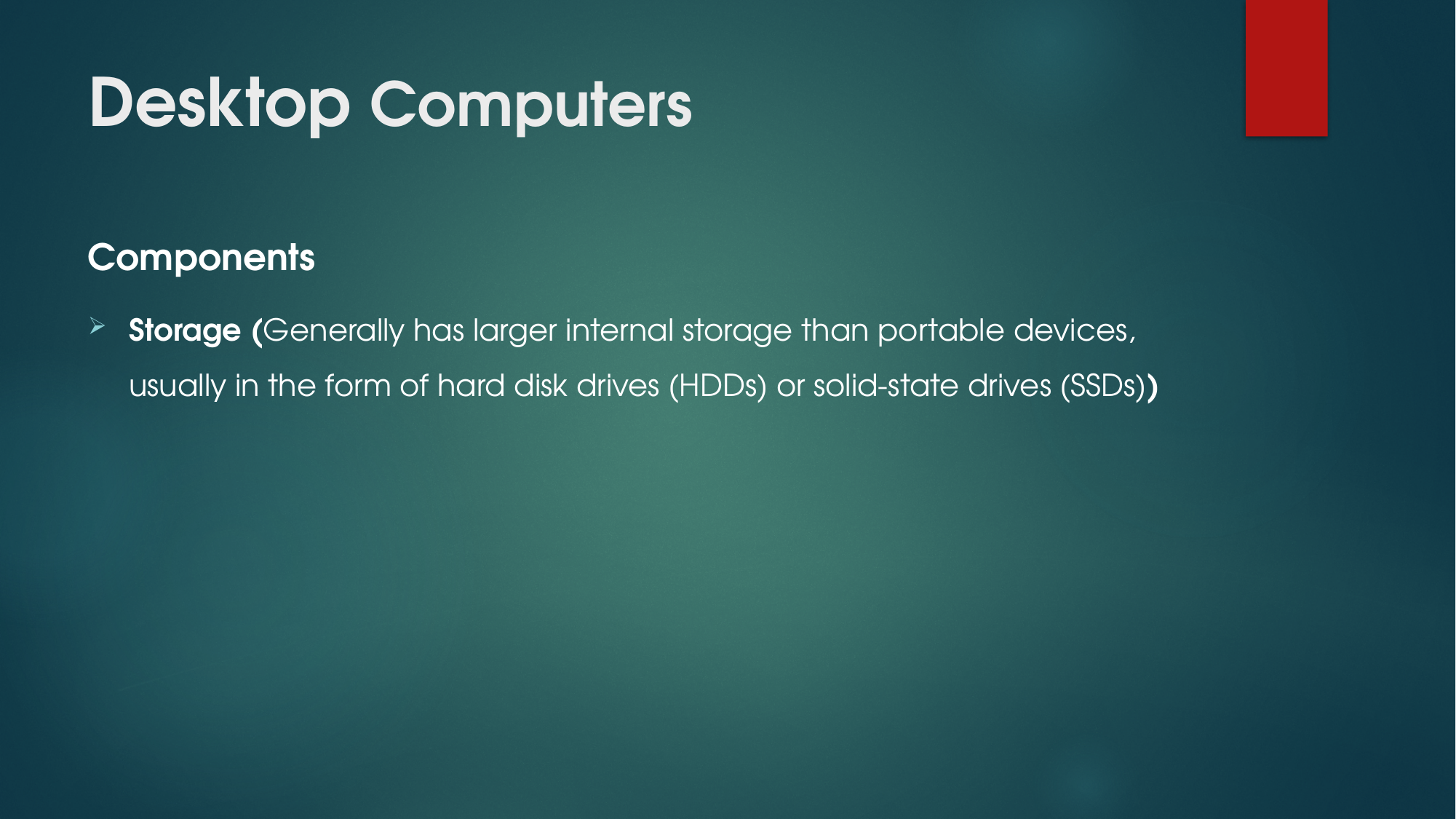

# Desktop Computers
Components
Storage (Generally has larger internal storage than portable devices, usually in the form of hard disk drives (HDDs) or solid-state drives (SSDs))